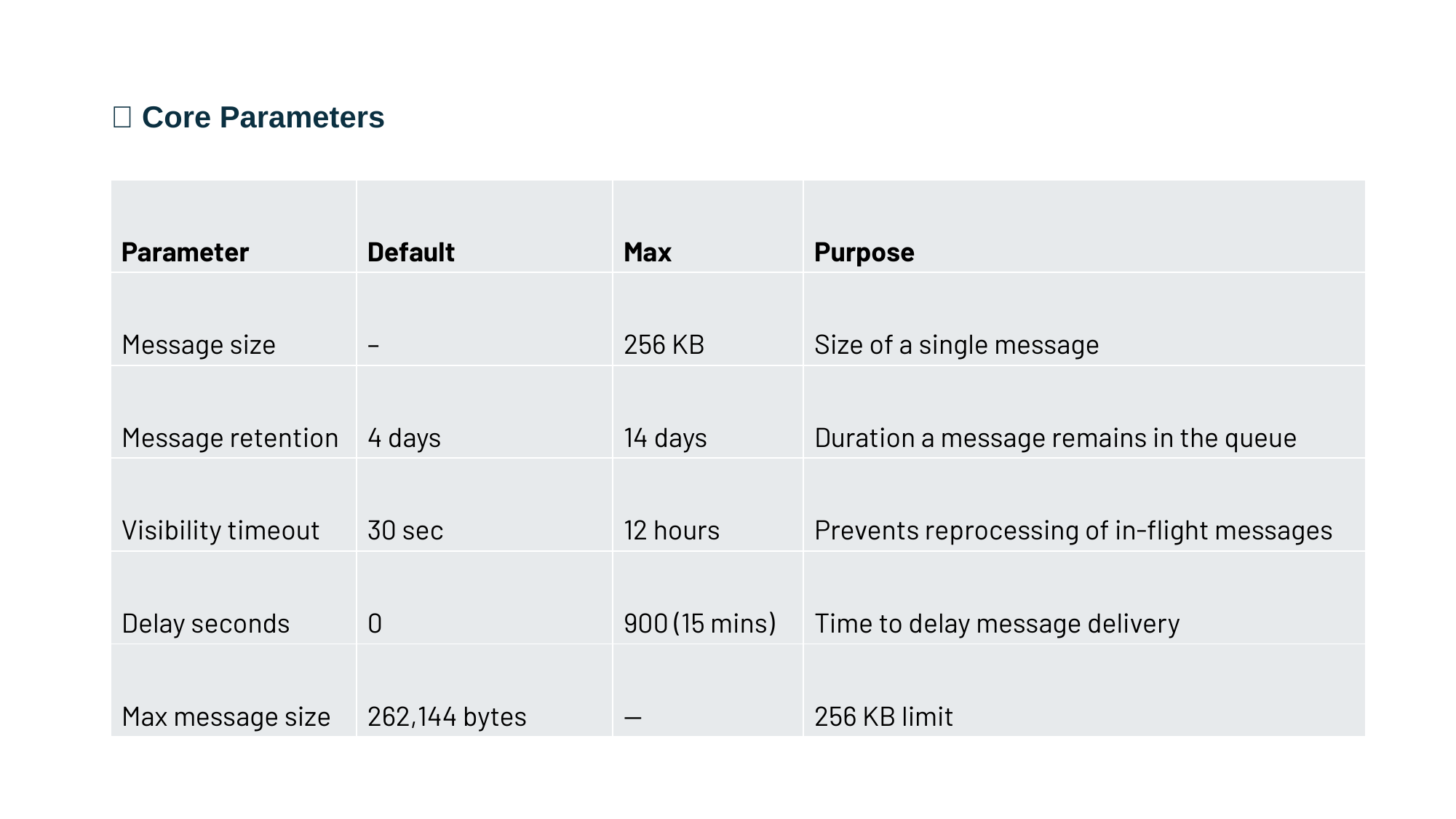

🧮 Core Parameters
| Parameter | Default | Max | Purpose |
| --- | --- | --- | --- |
| Message size | – | 256 KB | Size of a single message |
| Message retention | 4 days | 14 days | Duration a message remains in the queue |
| Visibility timeout | 30 sec | 12 hours | Prevents reprocessing of in-flight messages |
| Delay seconds | 0 | 900 (15 mins) | Time to delay message delivery |
| Max message size | 262,144 bytes | — | 256 KB limit |